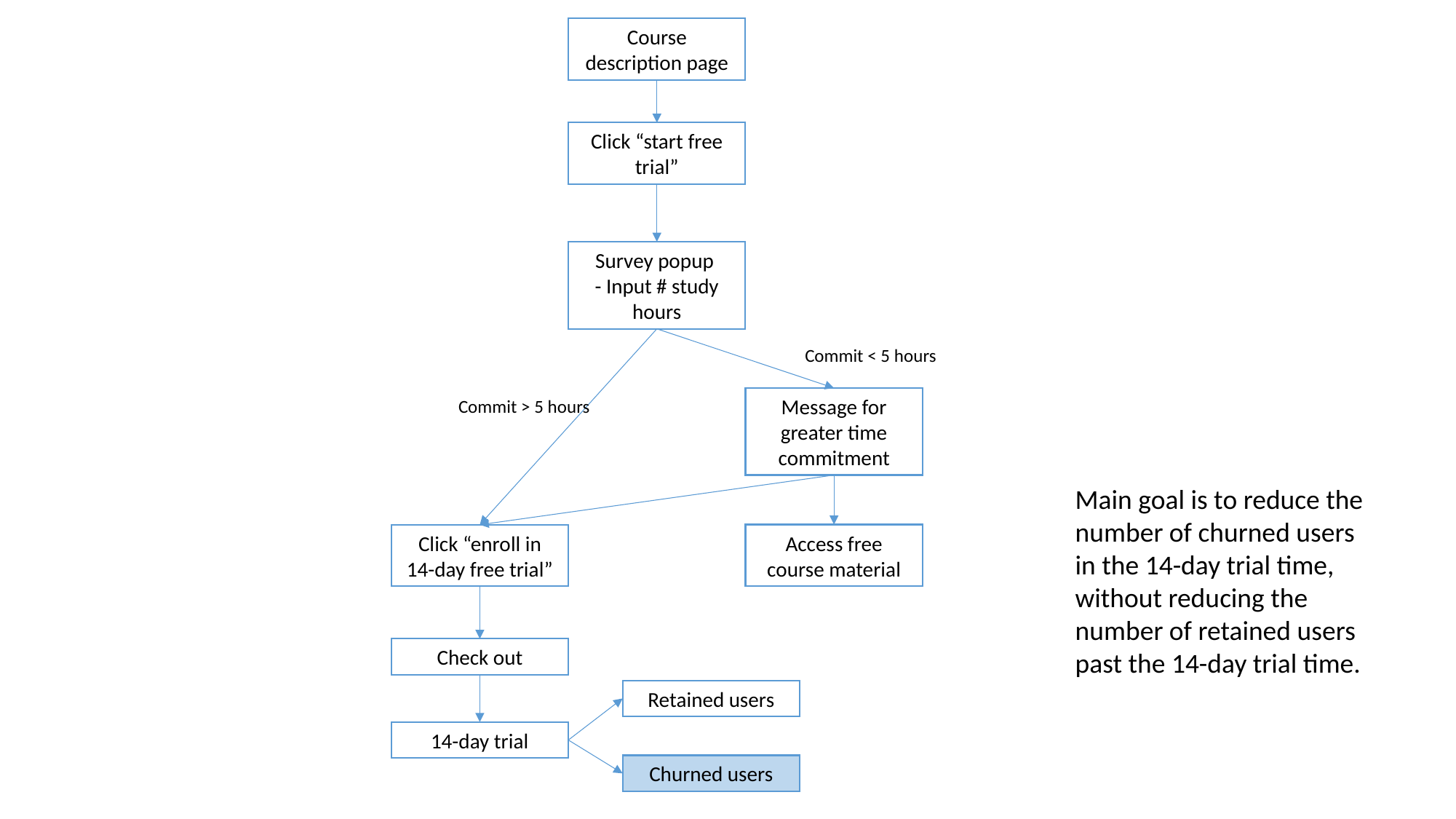

Course description page
Click “start free trial”
Survey popup
- Input # study hours
Commit < 5 hours
Message for greater time commitment
Commit > 5 hours
Main goal is to reduce the number of churned users in the 14-day trial time, without reducing the number of retained users past the 14-day trial time.
Access free course material
Click “enroll in 14-day free trial”
Check out
Retained users
14-day trial
Churned users